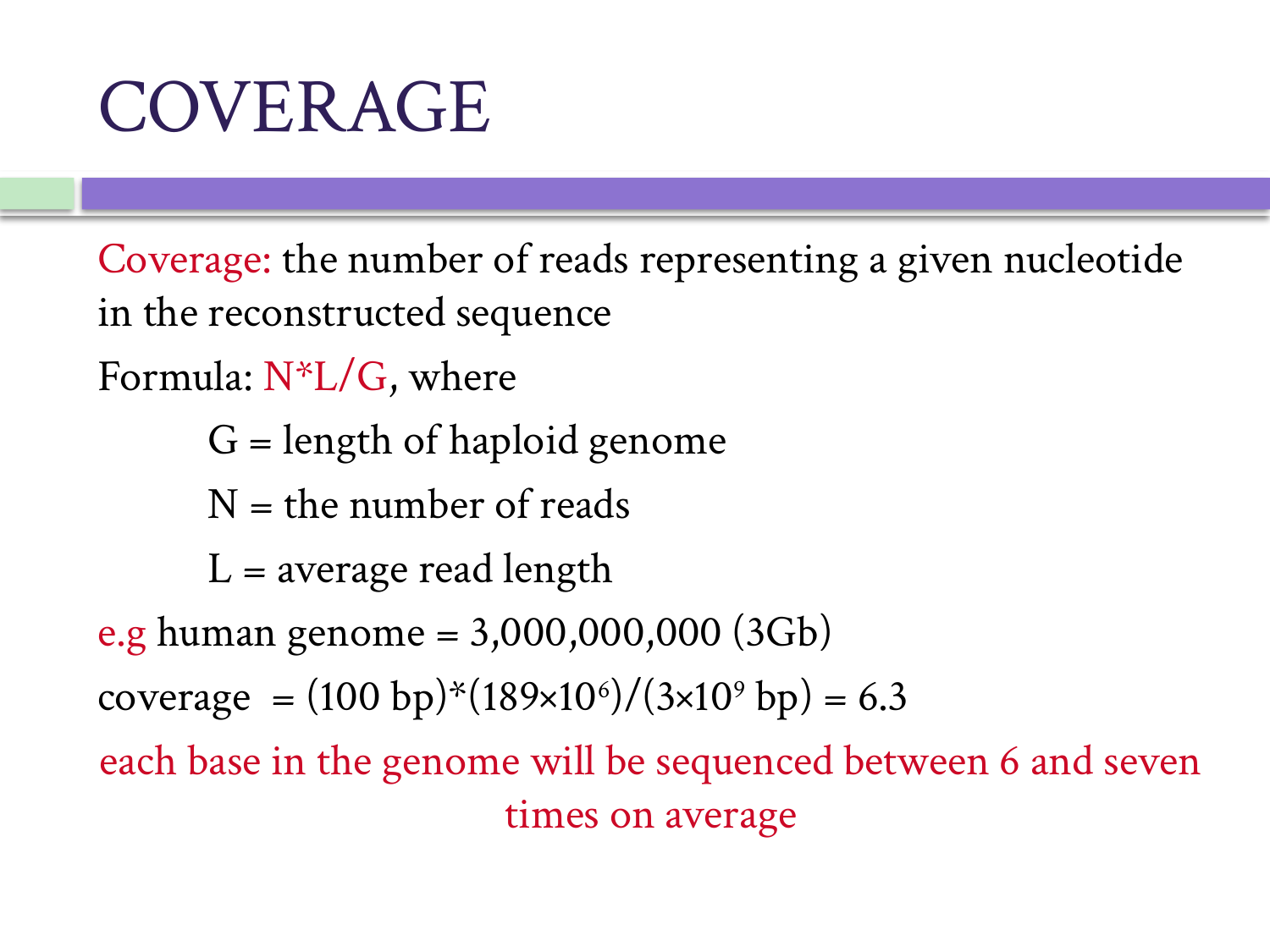

# COVERAGE
Coverage: the number of reads representing a given nucleotide in the reconstructed sequence
Formula: N*L/G, where
				G = length of haploid genome
				N = the number of reads
				L = average read length
e.g human genome = 3,000,000,000 (3Gb)
coverage  = (100 bp)*(189×106)/(3×109 bp) = 6.3
each base in the genome will be sequenced between 6 and seven times on average